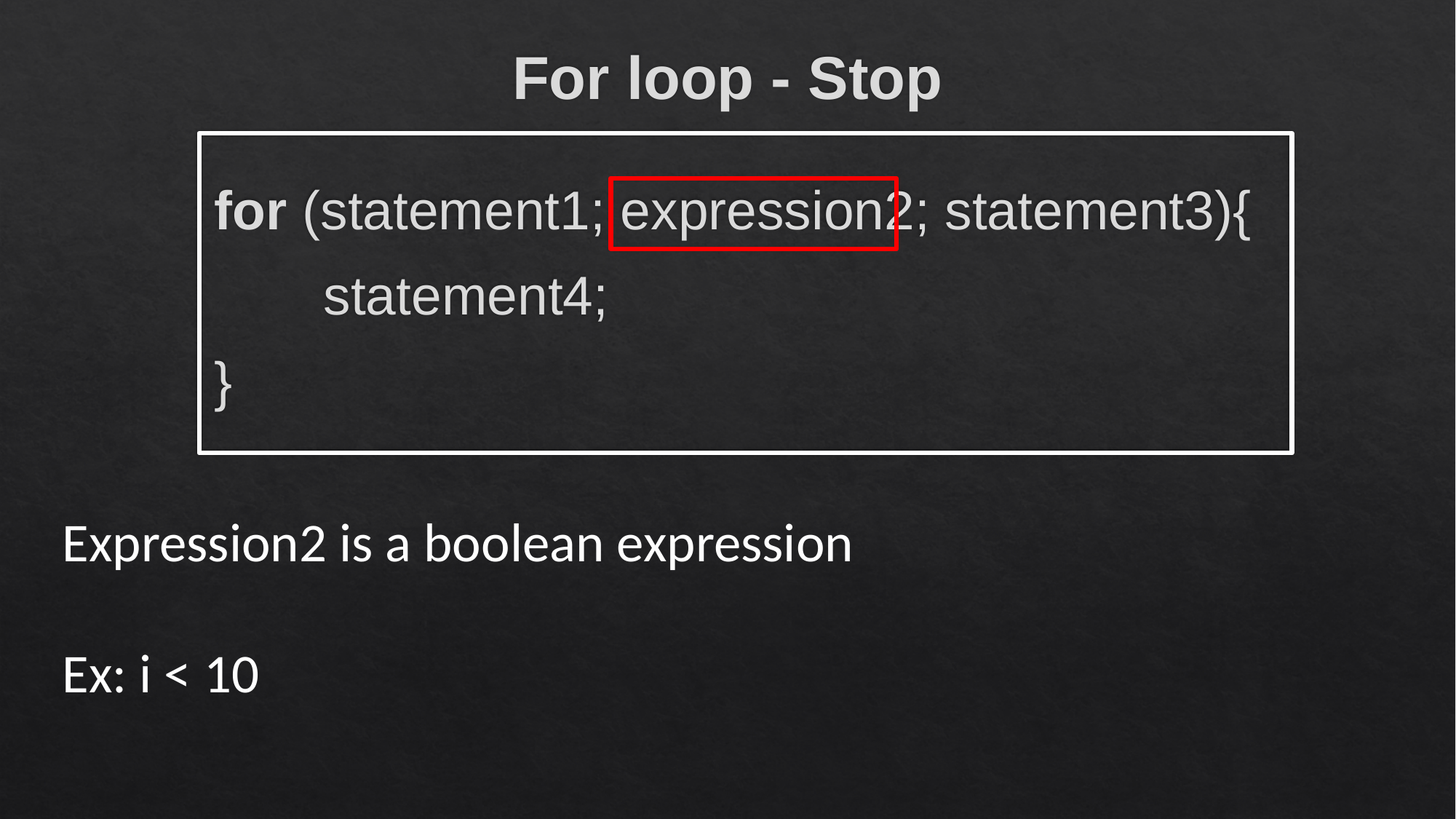

# For loop - Stop
for (statement1; expression2; statement3){
	statement4;
}

Expression2 is a boolean expression

Ex: i < 10